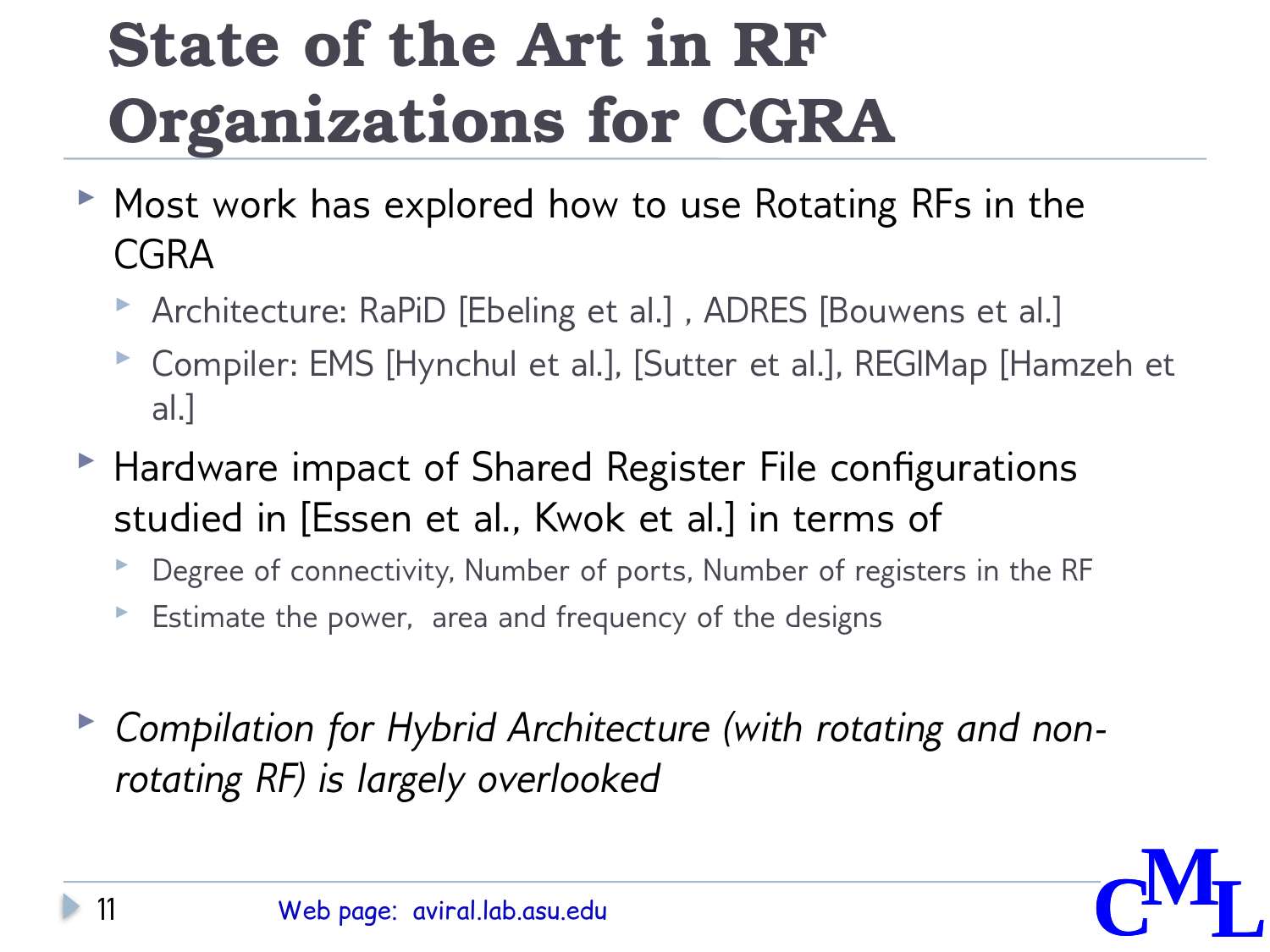

# State of the Art in RF Organizations for CGRA
Most work has explored how to use Rotating RFs in the CGRA
Architecture: RaPiD [Ebeling et al.] , ADRES [Bouwens et al.]
Compiler: EMS [Hynchul et al.], [Sutter et al.], REGIMap [Hamzeh et al.]
Hardware impact of Shared Register File configurations studied in [Essen et al., Kwok et al.] in terms of
Degree of connectivity, Number of ports, Number of registers in the RF
Estimate the power,  area and frequency of the designs

Compilation for Hybrid Architecture (with rotating and non-rotating RF) is largely overlooked

11